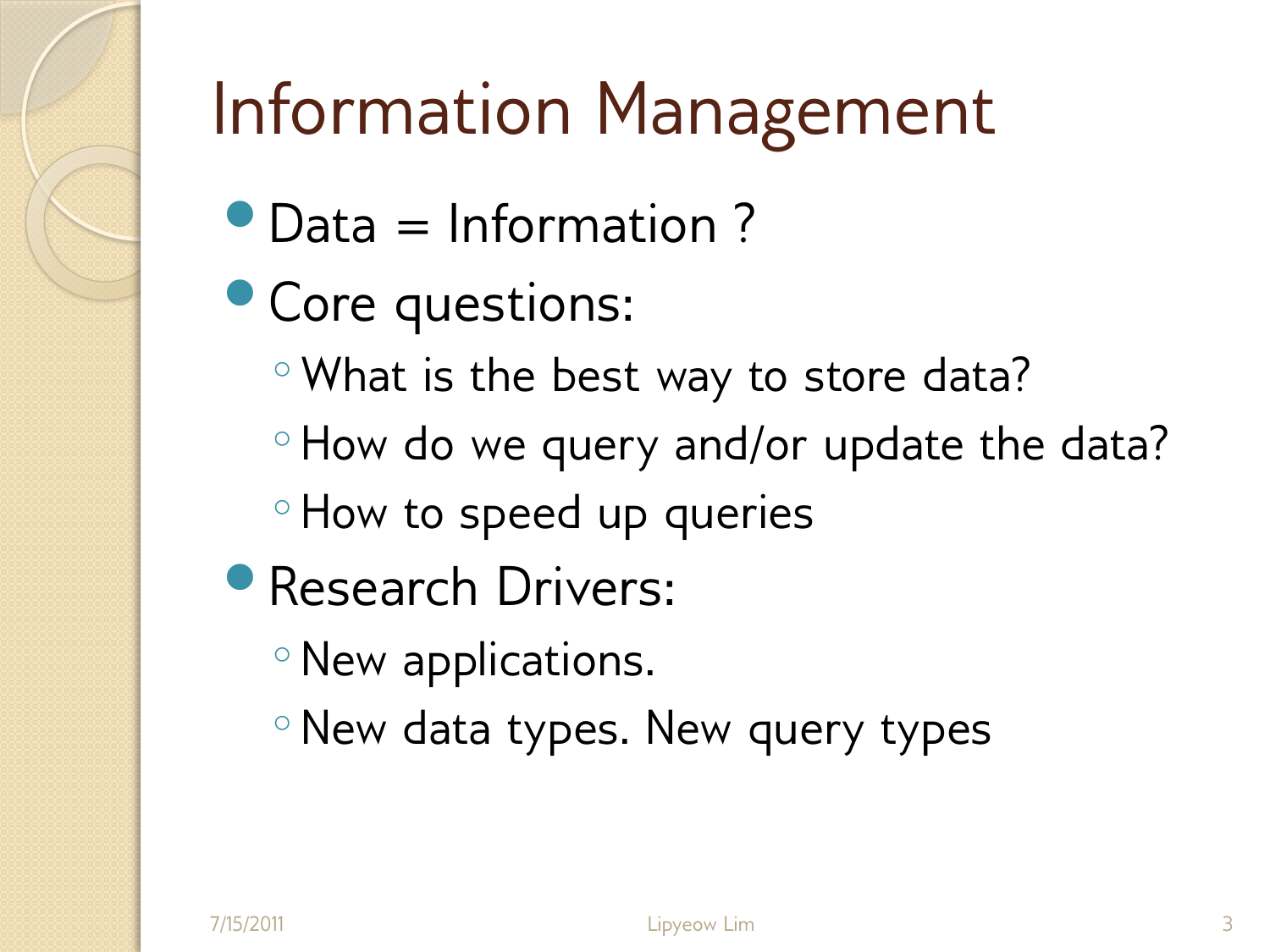

# Information Management
Data = Information ?
Core questions:
What is the best way to store data?
How do we query and/or update the data?
How to speed up queries
Research Drivers:
New applications.
New data types. New query types
7/15/2011
Lipyeow Lim
3